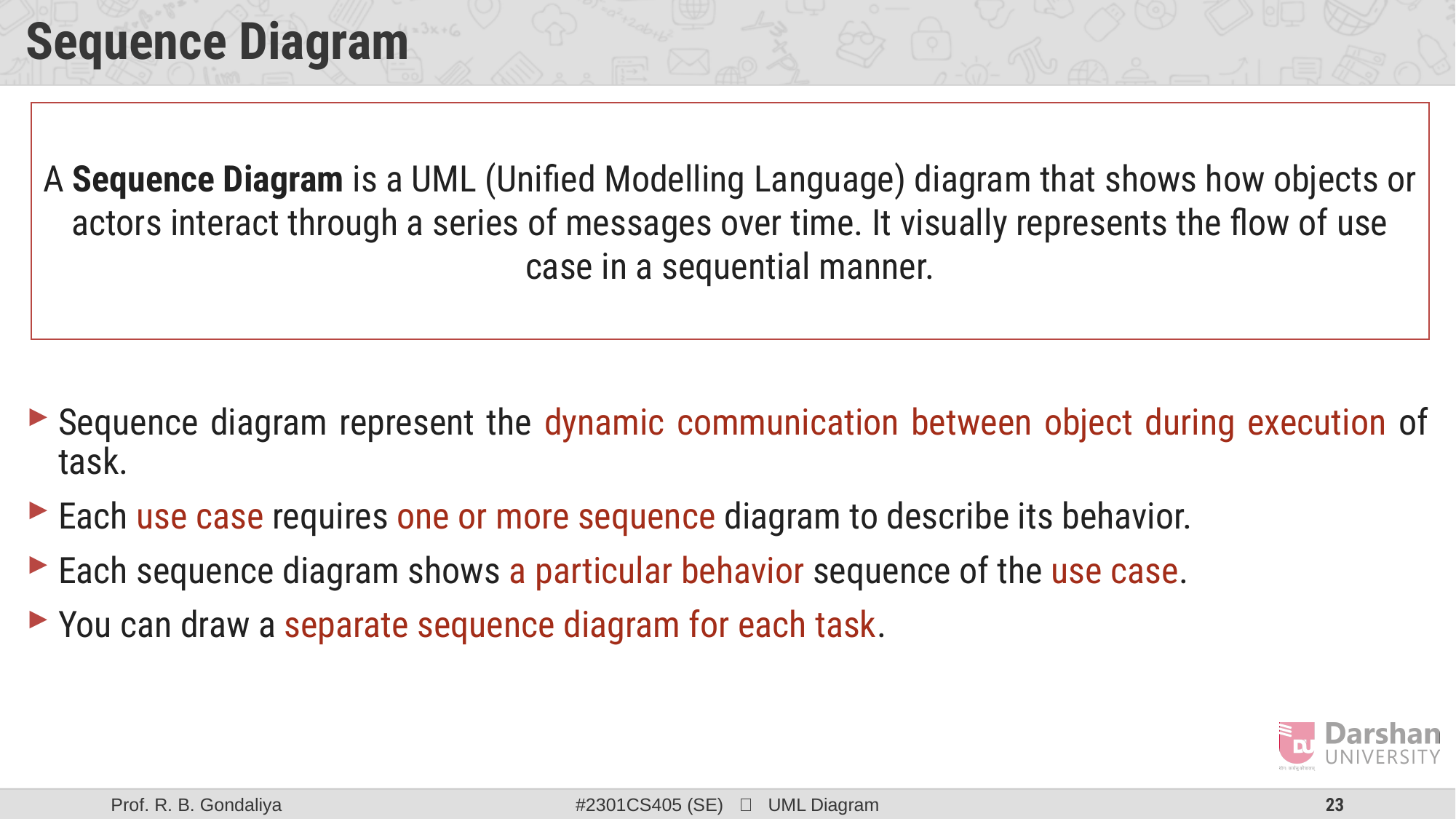

# Sequence Diagram
A Sequence Diagram is a UML (Unified Modelling Language) diagram that shows how objects or actors interact through a series of messages over time. It visually represents the flow of use case in a sequential manner.

Sequence diagram represent the dynamic communication between object during execution of task.
Each use case requires one or more sequence diagram to describe its behavior.
Each sequence diagram shows a particular behavior sequence of the use case.
You can draw a separate sequence diagram for each task.